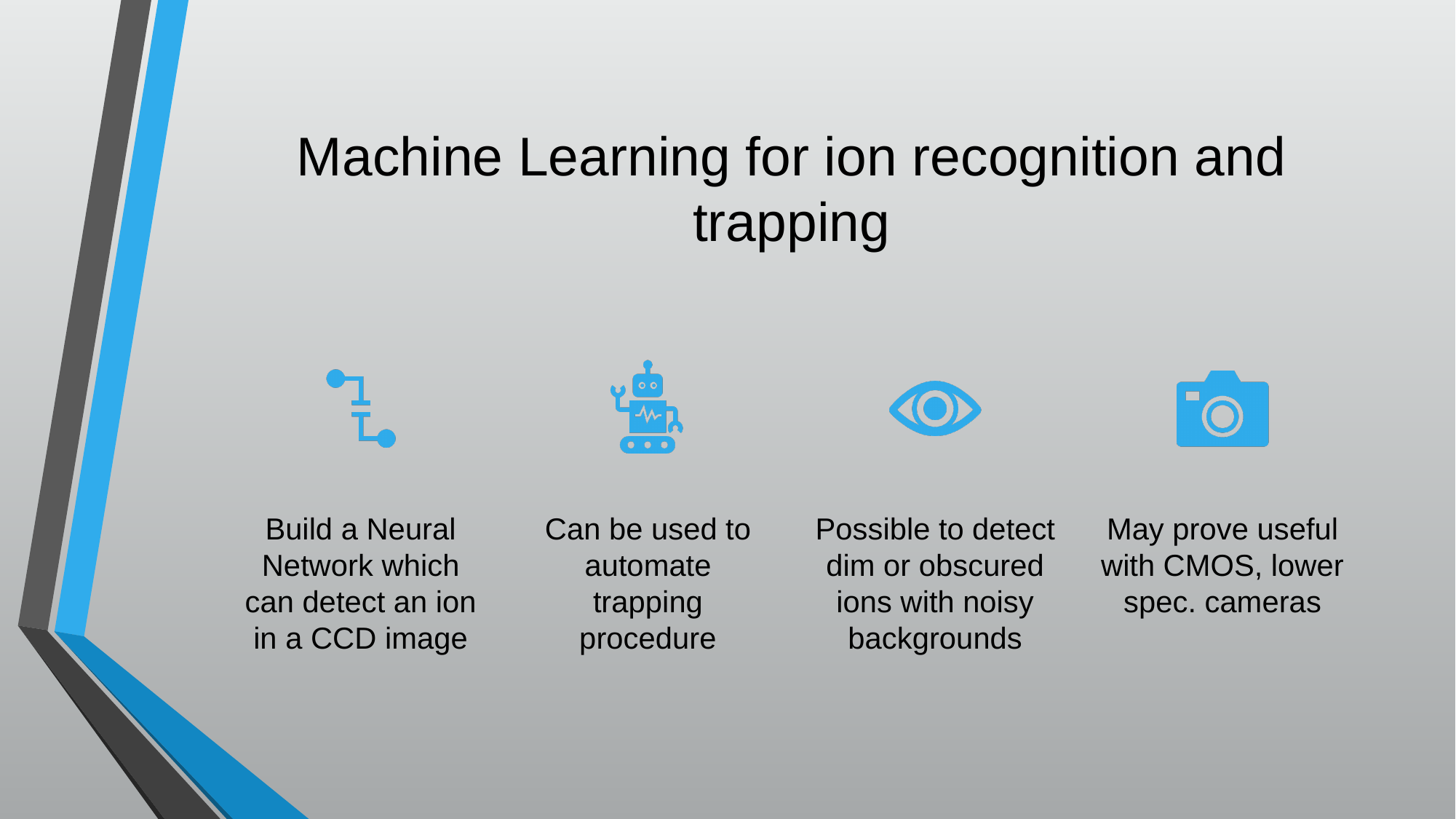

# Machine Learning for ion recognition and trapping
Build a Neural Network which can detect an ion in a CCD image
Can be used to automate trapping procedure
Possible to detect dim or obscured ions with noisy backgrounds
May prove useful with CMOS, lower spec. cameras